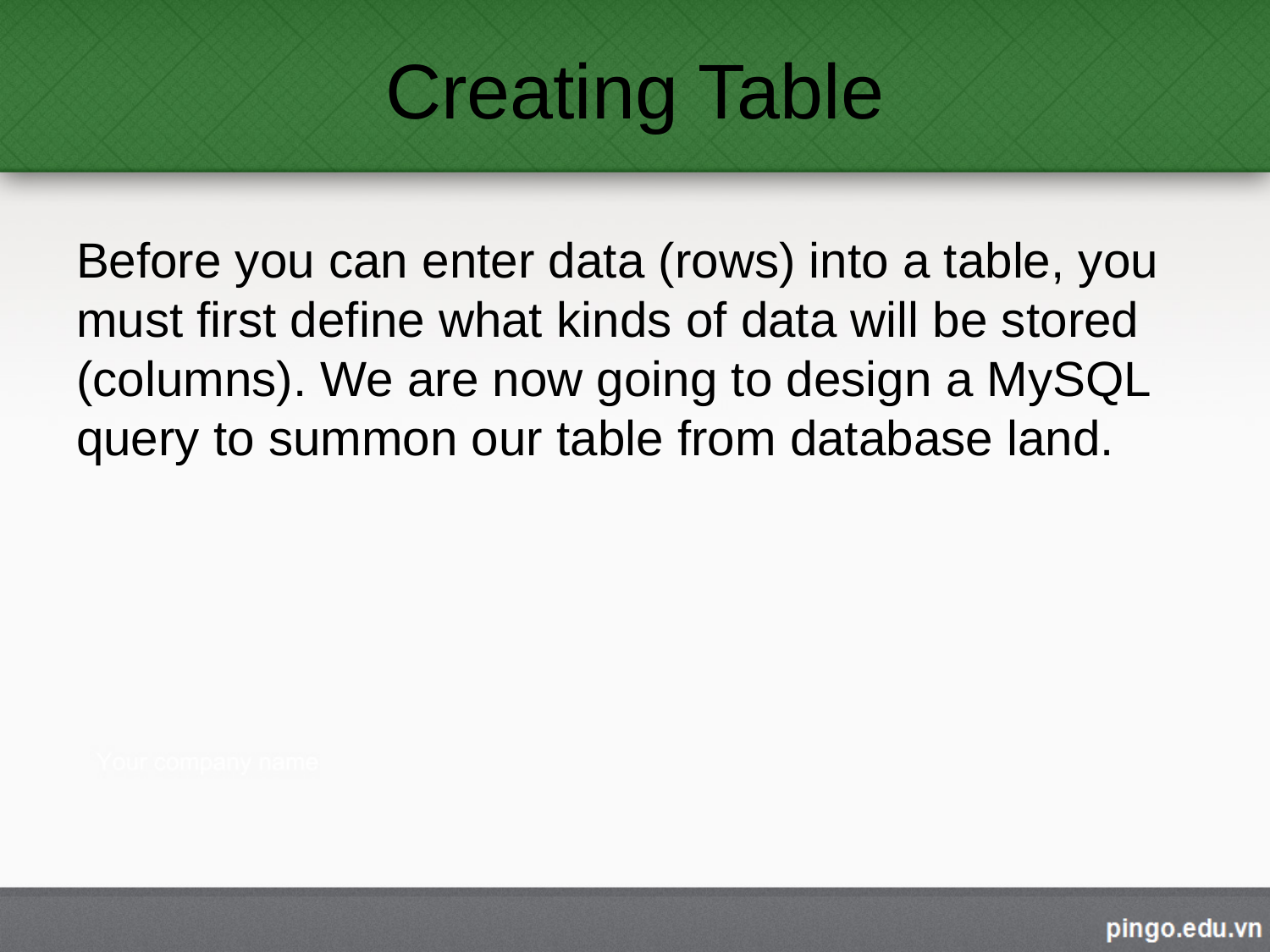

# Creating Table
Before you can enter data (rows) into a table, you must first define what kinds of data will be stored (columns). We are now going to design a MySQL query to summon our table from database land.